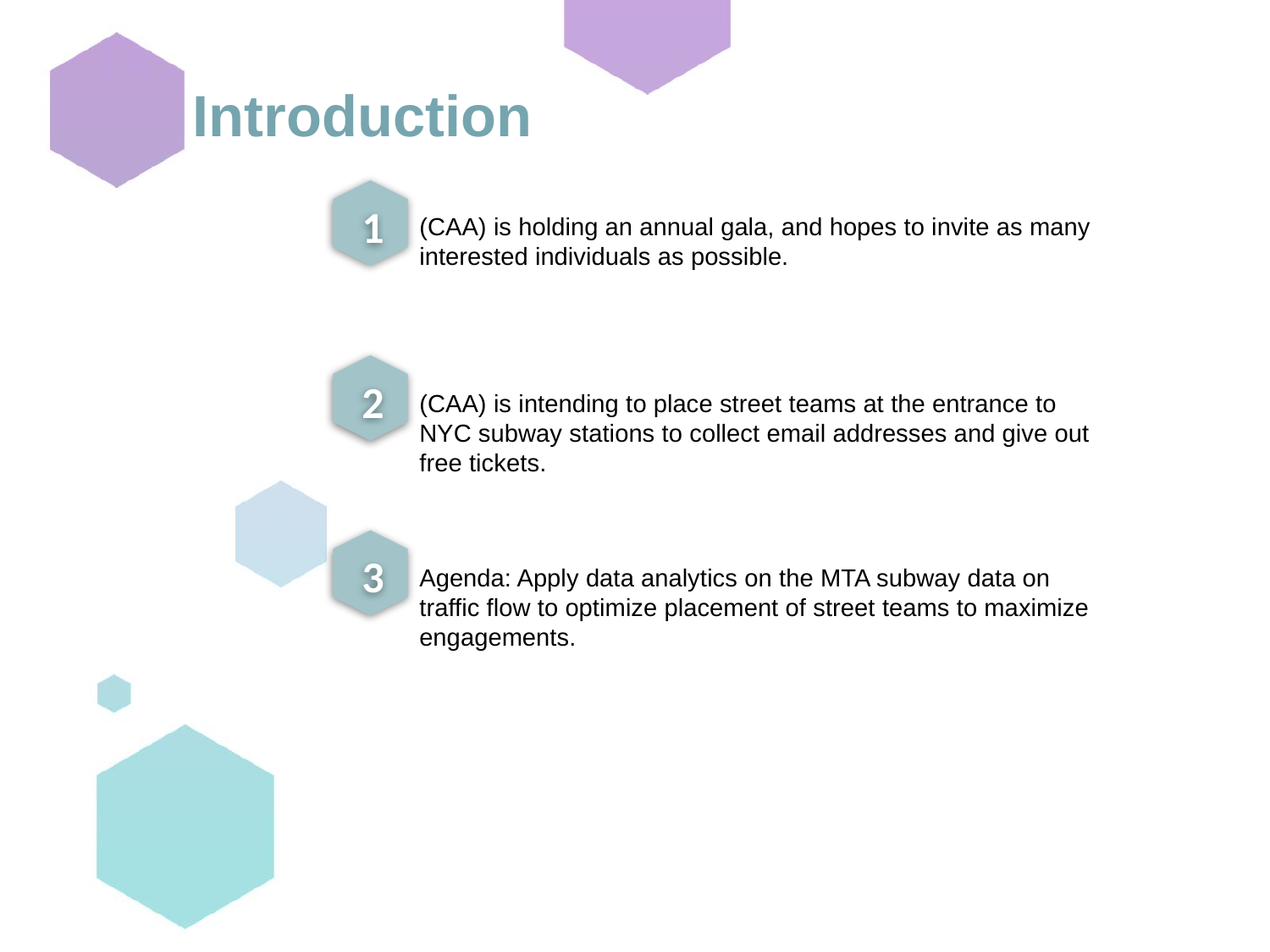

Introduction

1
(CAA) is holding an annual gala, and hopes to invite as many interested individuals as possible.

2
(CAA) is intending to place street teams at the entrance to NYC subway stations to collect email addresses and give out free tickets.

3
Agenda: Apply data analytics on the MTA subway data on traffic flow to optimize placement of street teams to maximize engagements.